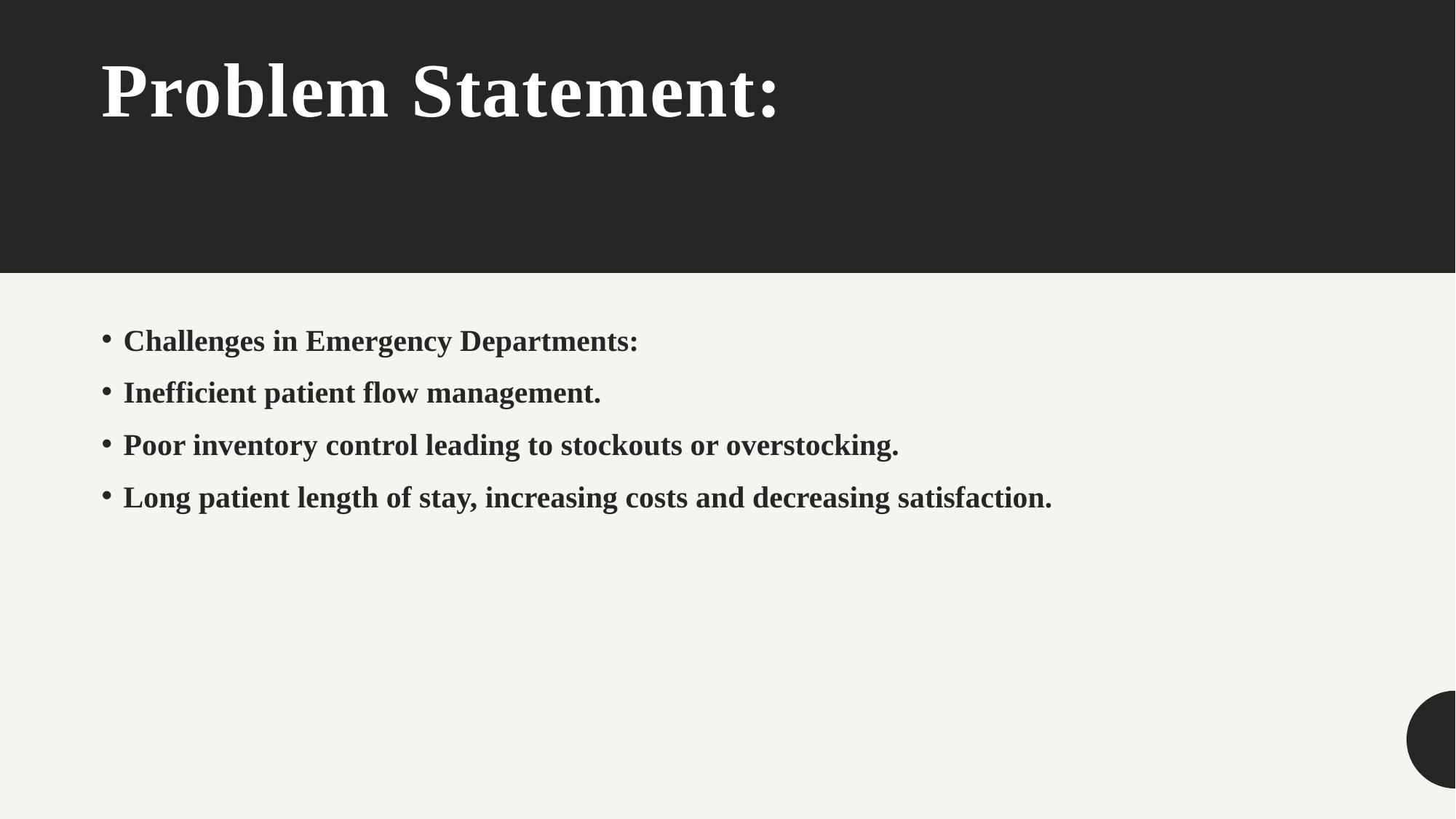

# Problem Statement:
Challenges in Emergency Departments:
Inefficient patient flow management.
Poor inventory control leading to stockouts or overstocking.
Long patient length of stay, increasing costs and decreasing satisfaction.